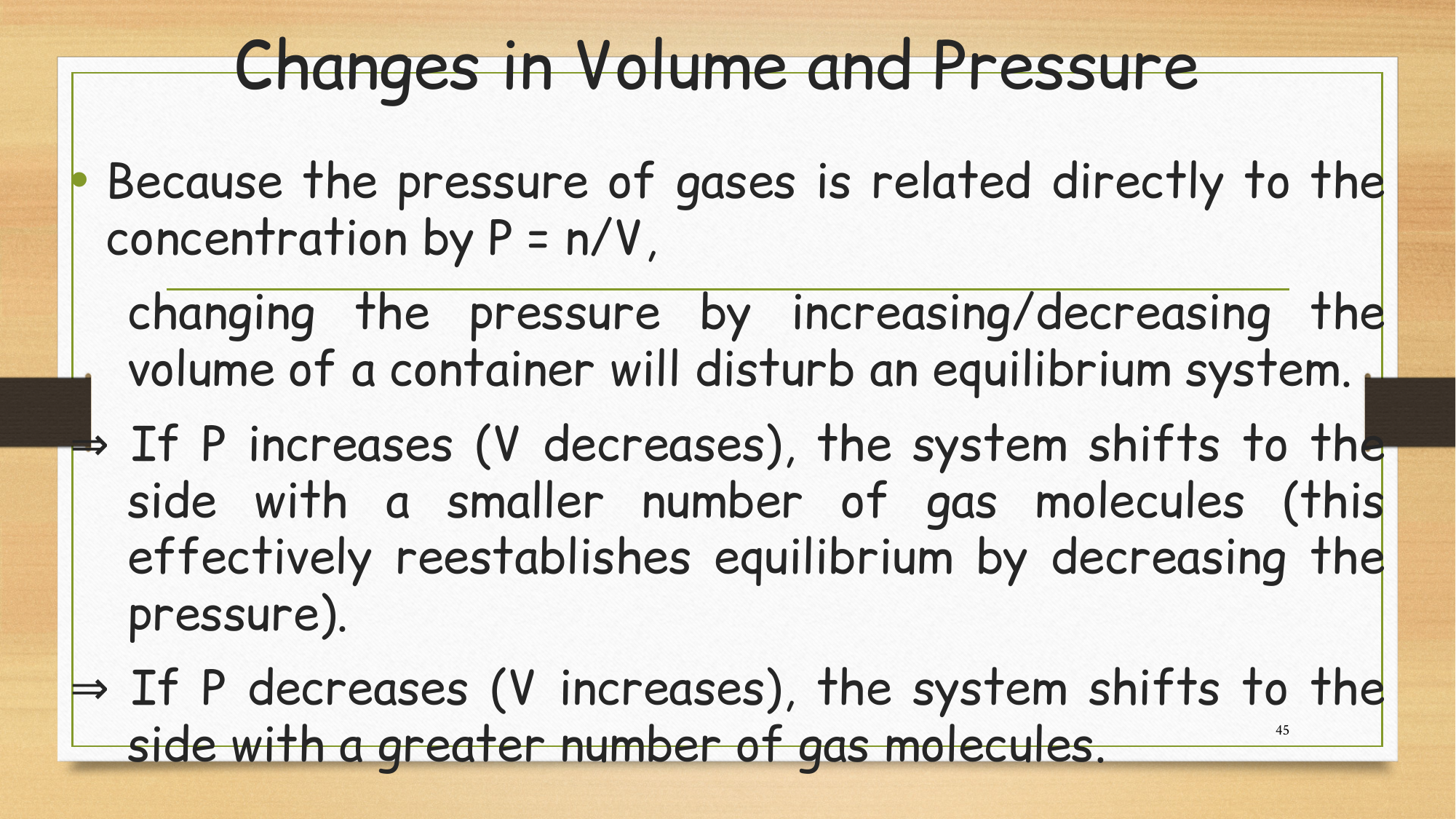

# Changes in Volume and Pressure
Because the pressure of gases is related directly to the concentration by P = n/V,
changing the pressure by increasing/decreasing the volume of a container will disturb an equilibrium system.
⇒ If P increases (V decreases), the system shifts to the side with a smaller number of gas molecules (this effectively reestablishes equilibrium by decreasing the pressure).
⇒ If P decreases (V increases), the system shifts to the side with a greater number of gas molecules.

45